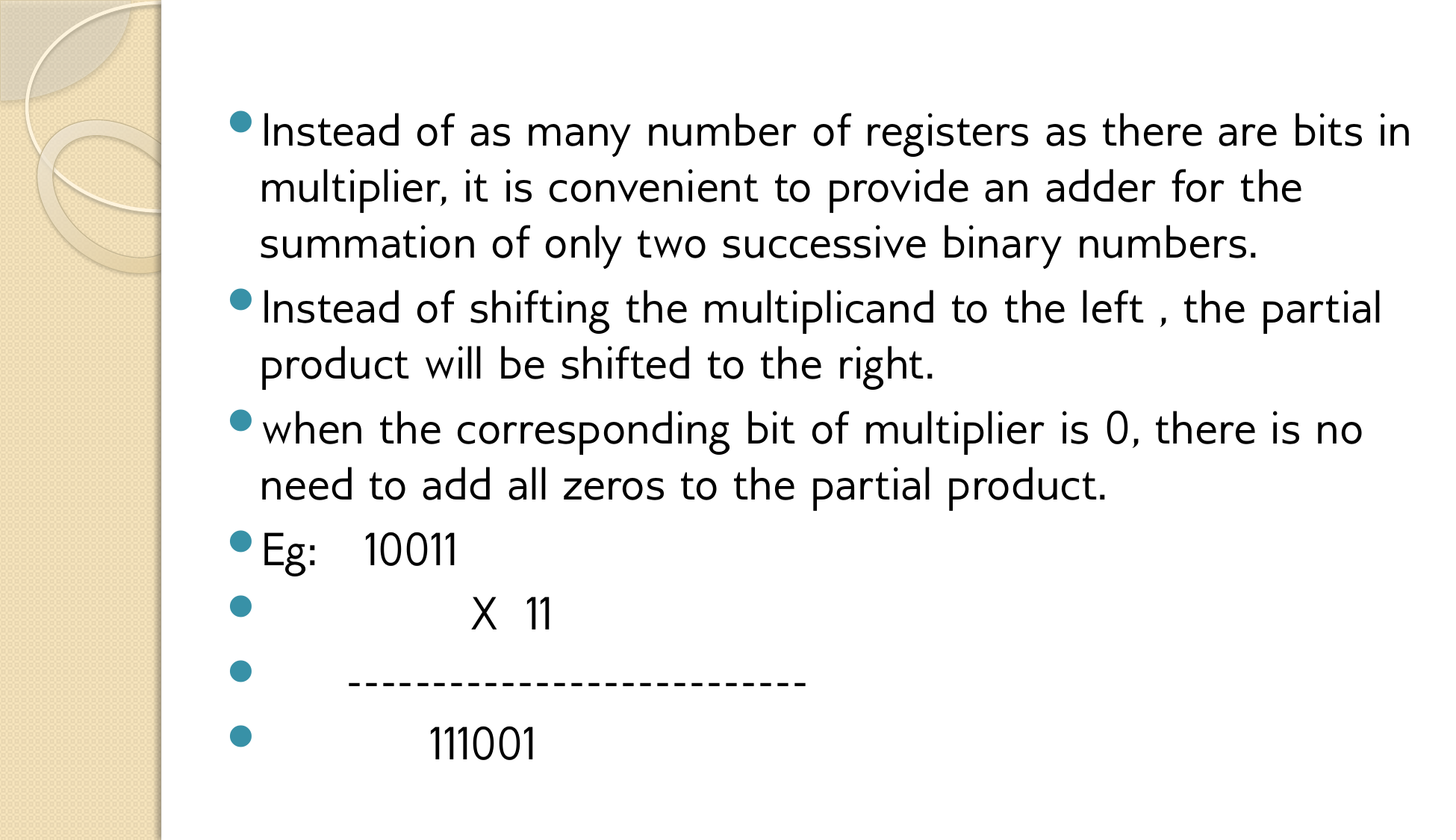

#
Instead of as many number of registers as there are bits in multiplier, it is convenient to provide an adder for the summation of only two successive binary numbers.
Instead of shifting the multiplicand to the left , the partial product will be shifted to the right.
when the corresponding bit of multiplier is 0, there is no need to add all zeros to the partial product.
Eg:		10011
               X  11
      ---------------------------
            111001